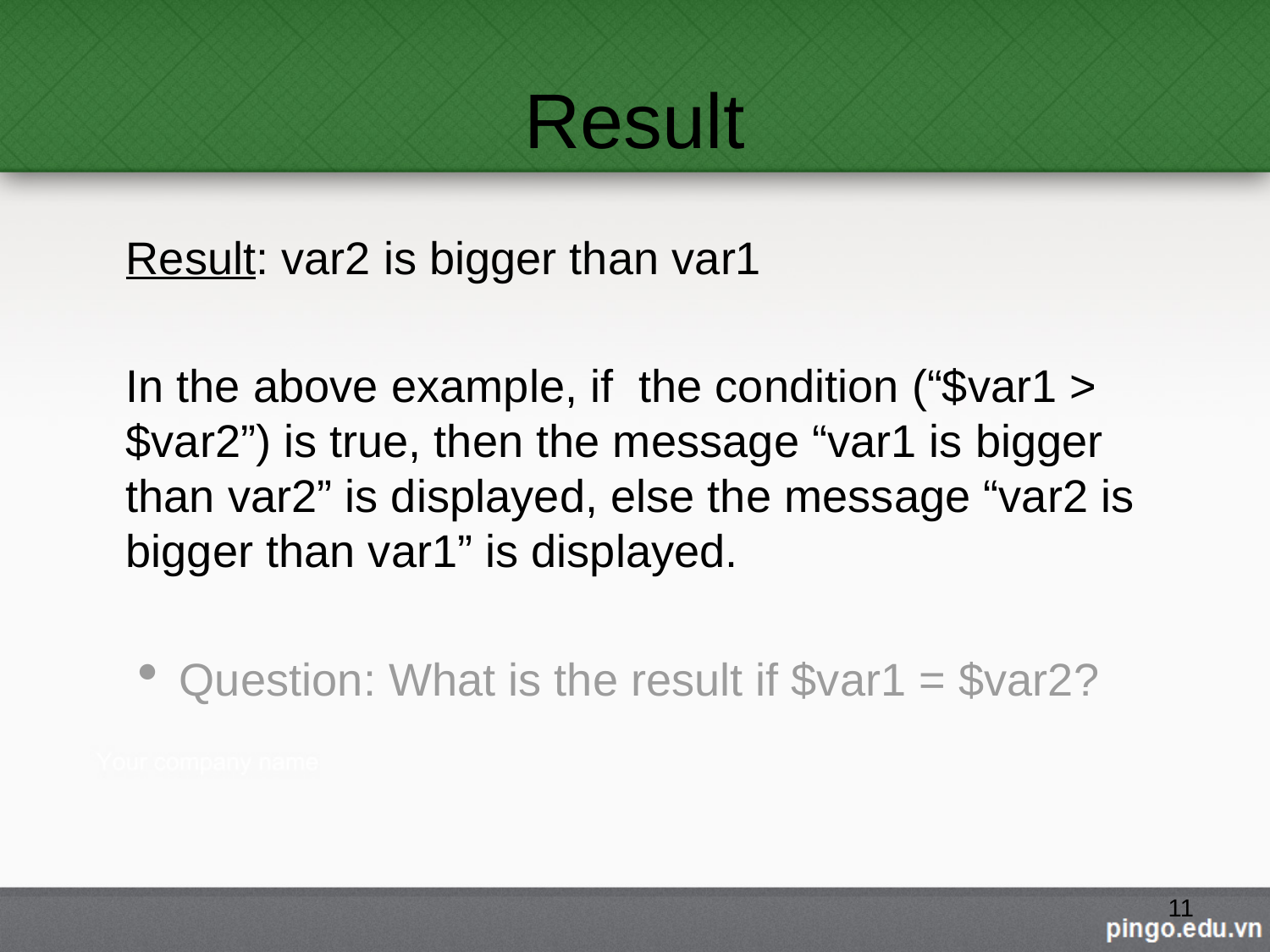

# Result
Result: var2 is bigger than var1

In the above example, if  the condition (“$var1 > $var2”) is true, then the message “var1 is bigger than var2” is displayed, else the message “var2 is bigger than var1” is displayed.

Question: What is the result if $var1 = $var2?
11